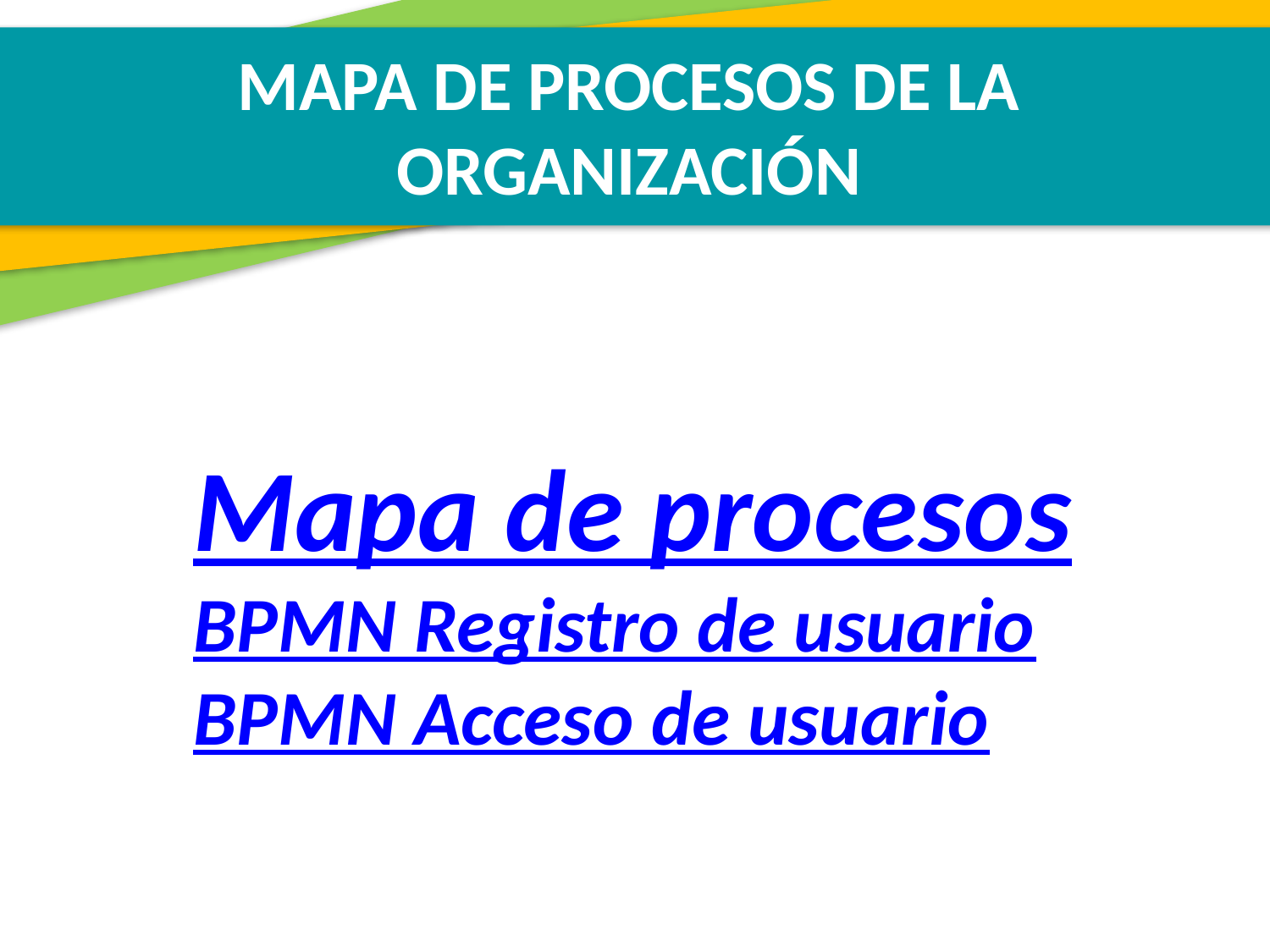

MAPA DE PROCESOS DE LA ORGANIZACIÓN
Mapa de procesos
BPMN Registro de usuario
BPMN Acceso de usuario